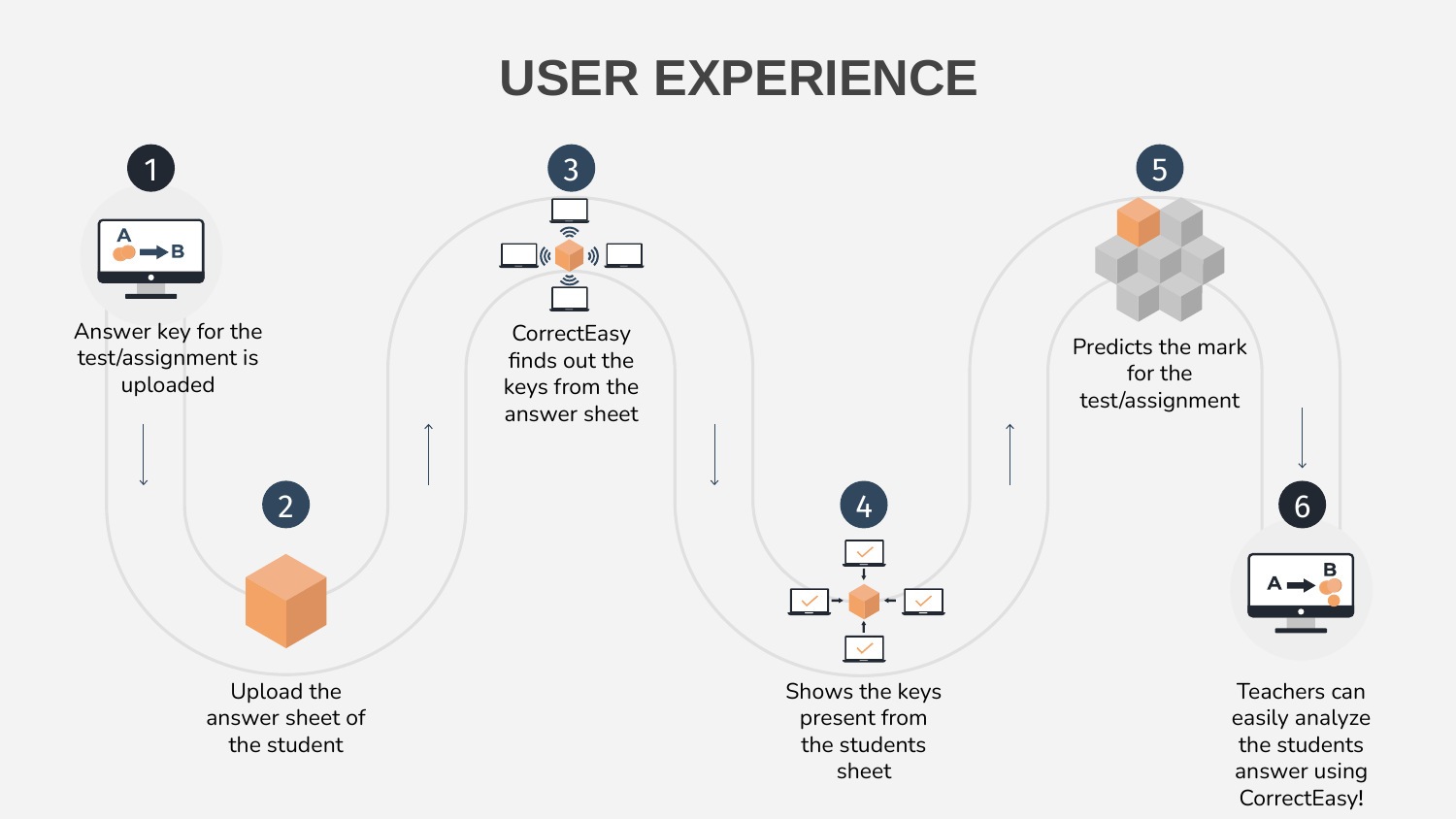

USER EXPERIENCE
1
3
5

Answer key for the test/assignment is
uploaded
CorrectEasy finds out the keys from the answer sheet
Predicts the mark for the test/assignment

2
4
6

Upload the answer sheet of the student
Shows the keys present from the students sheet
Teachers can easily analyze the students answer using CorrectEasy!